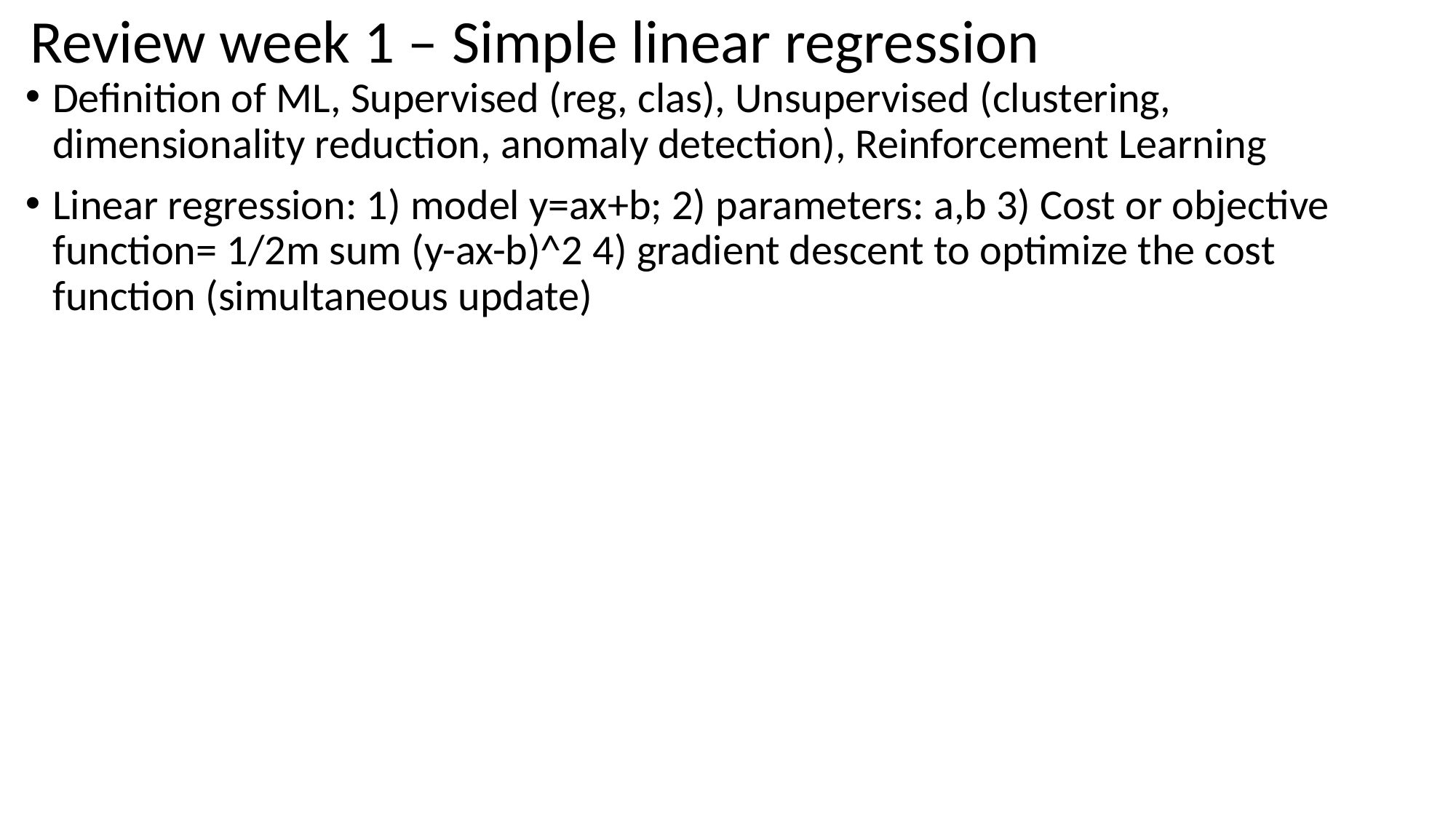

# Review week 1 – Simple linear regression
Definition of ML, Supervised (reg, clas), Unsupervised (clustering, dimensionality reduction, anomaly detection), Reinforcement Learning
Linear regression: 1) model y=ax+b; 2) parameters: a,b 3) Cost or objective function= 1/2m sum (y-ax-b)^2 4) gradient descent to optimize the cost function (simultaneous update)